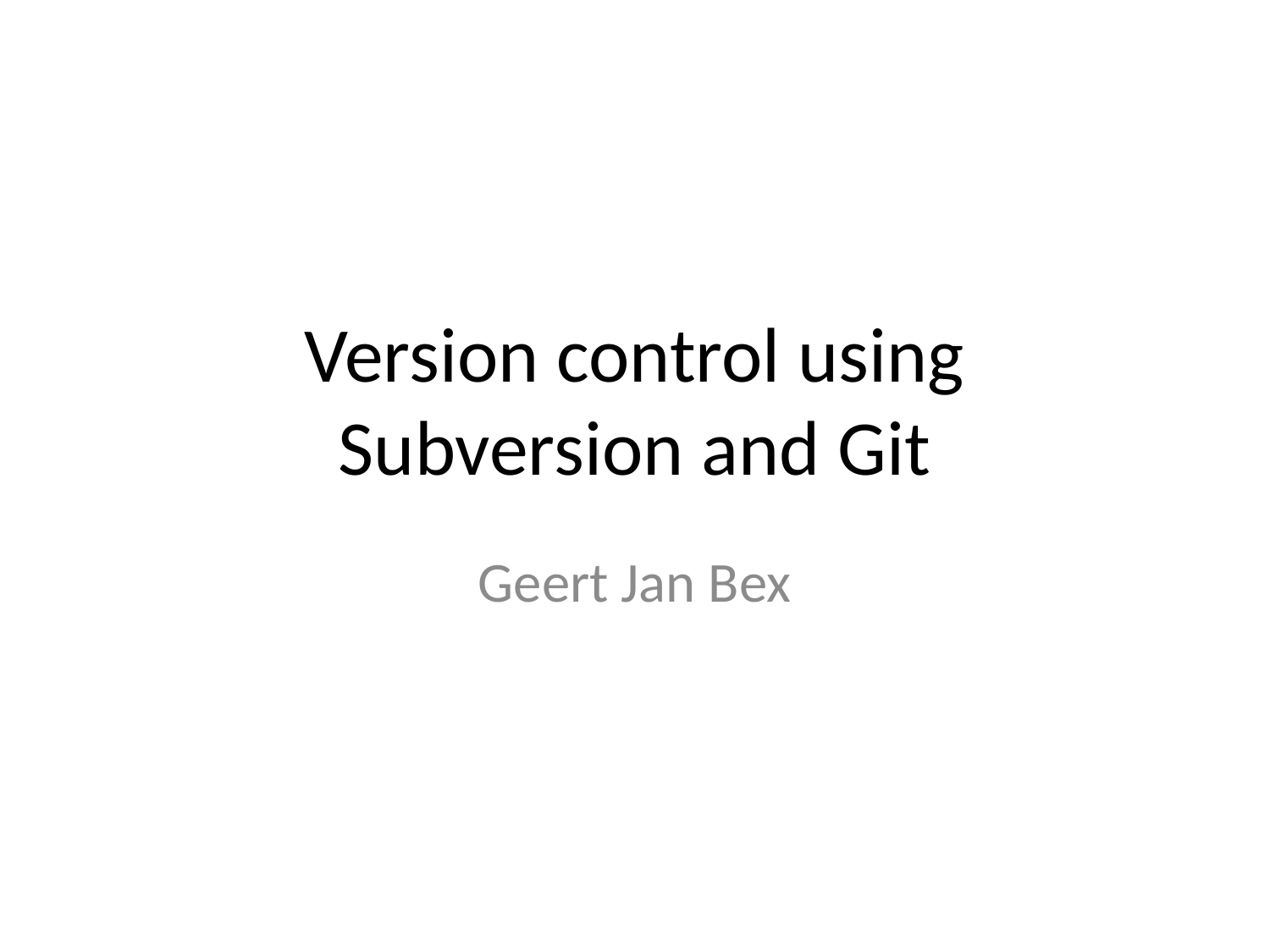

# Version control using Subversion and Git
Geert Jan Bex